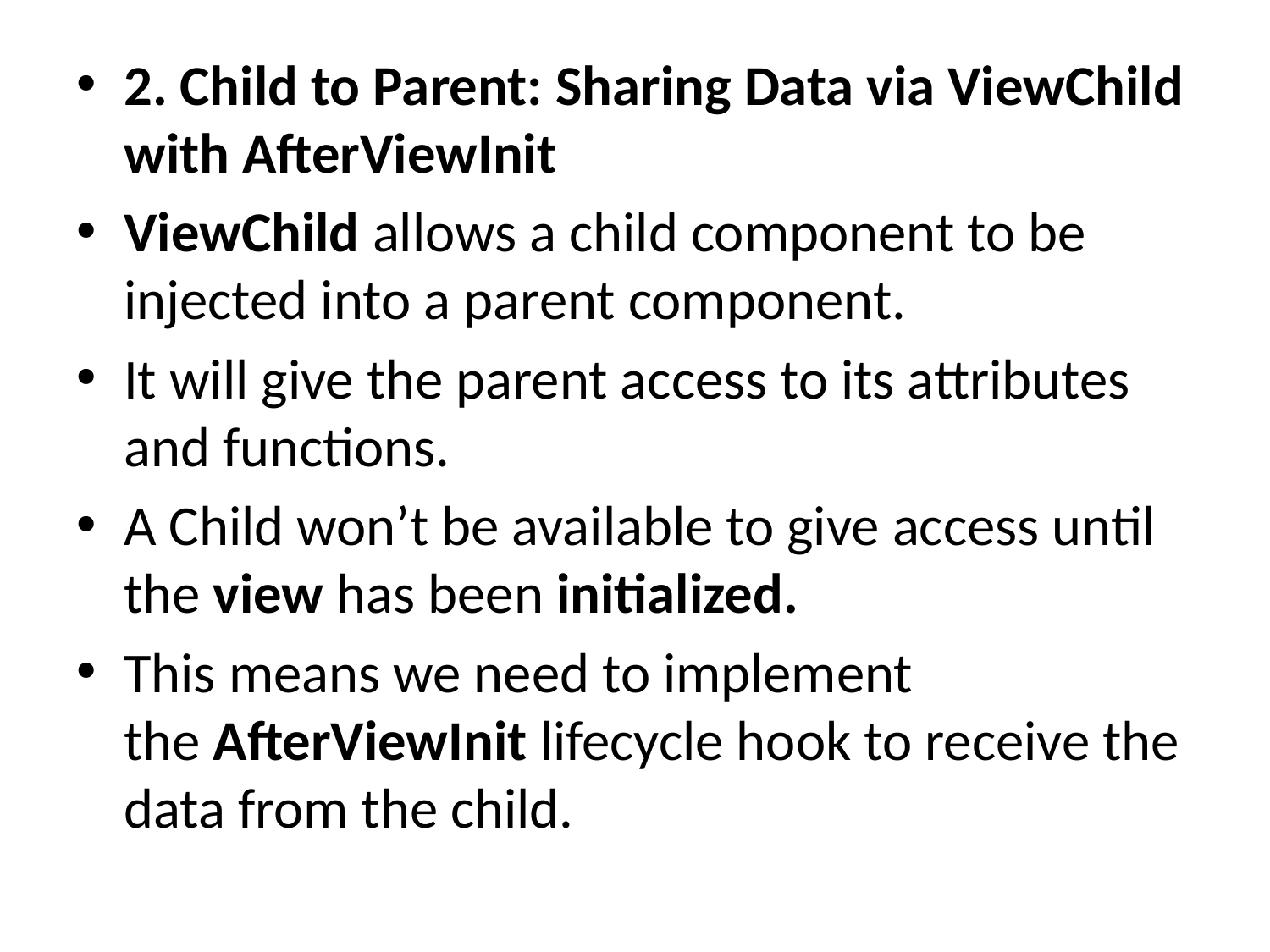

2. Child to Parent: Sharing Data via ViewChild with AfterViewInit
ViewChild allows a child component to be injected into a parent component.
It will give the parent access to its attributes and functions.
A Child won’t be available to give access until the view has been initialized.
This means we need to implement the AfterViewInit lifecycle hook to receive the data from the child.